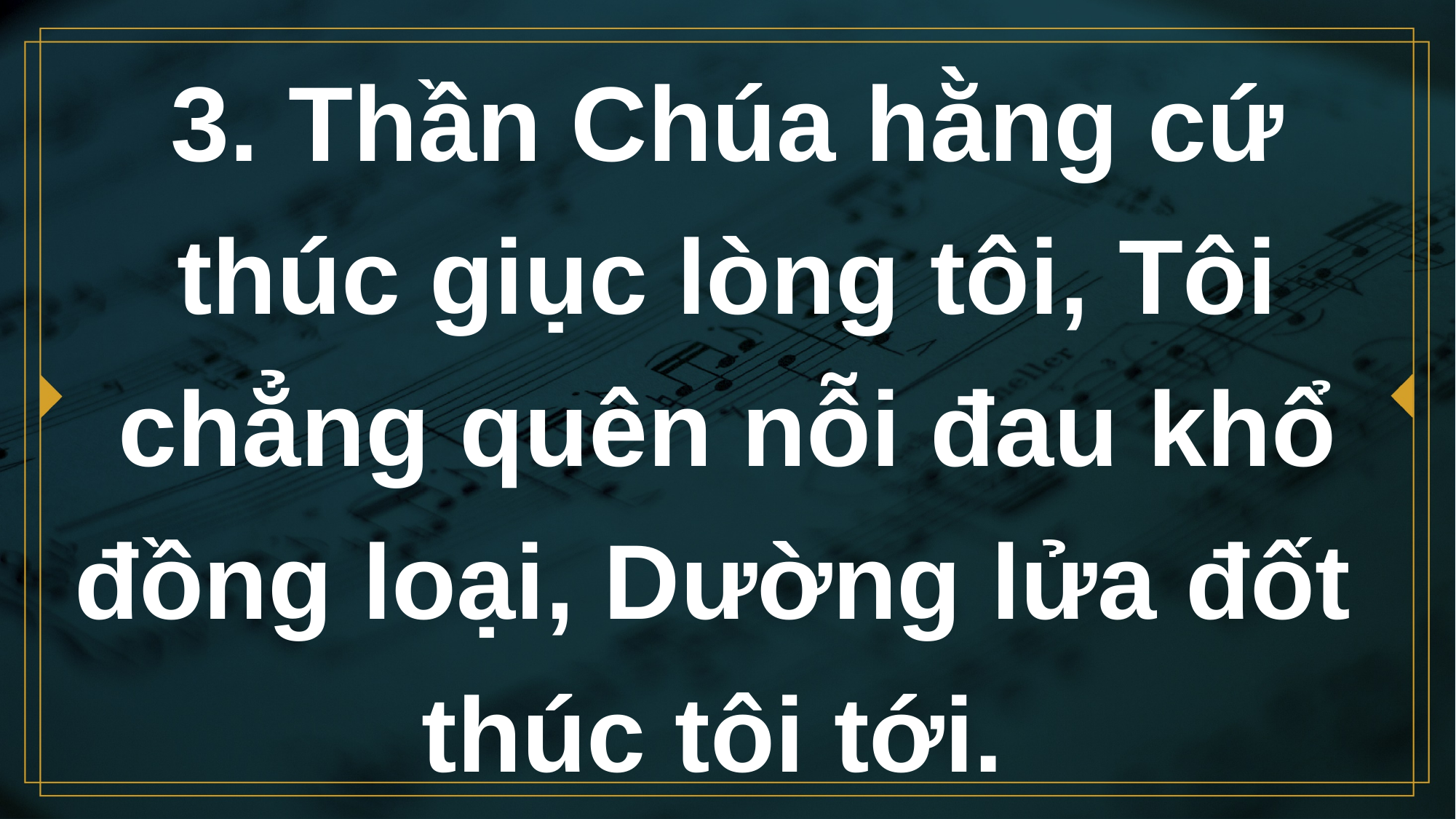

# 3. Thần Chúa hằng cứ thúc giục lòng tôi, Tôi chẳng quên nỗi đau khổ đồng loại, Dường lửa đốt thúc tôi tới.